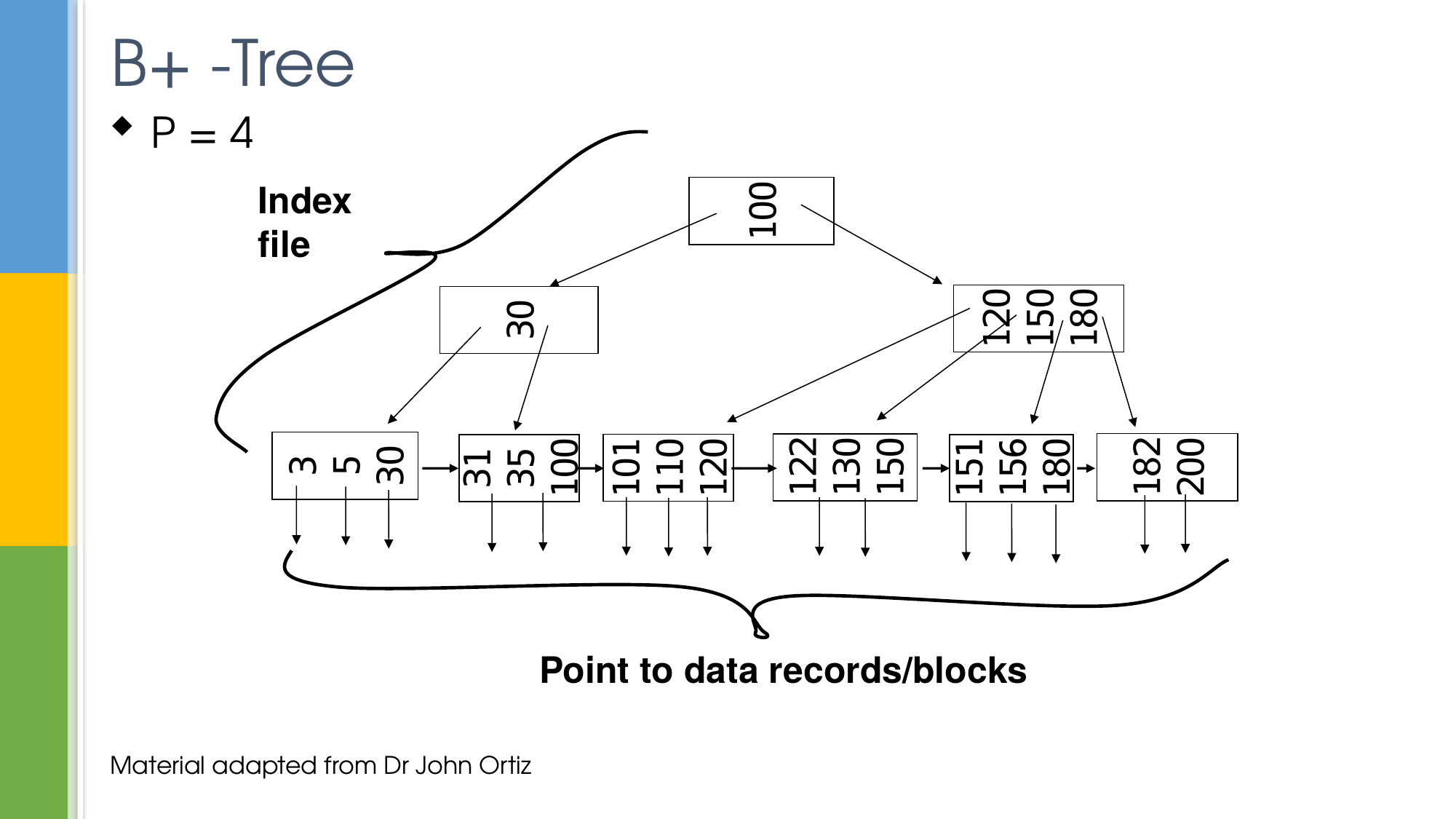

# B+ -Tree
P = 4

Index
file
100

120
150
180
30

3
5
30
122
130
150
182
200
101
110
120
151
156
180
31
35
100

Point to data records/blocks
Material adapted from Dr John Ortiz